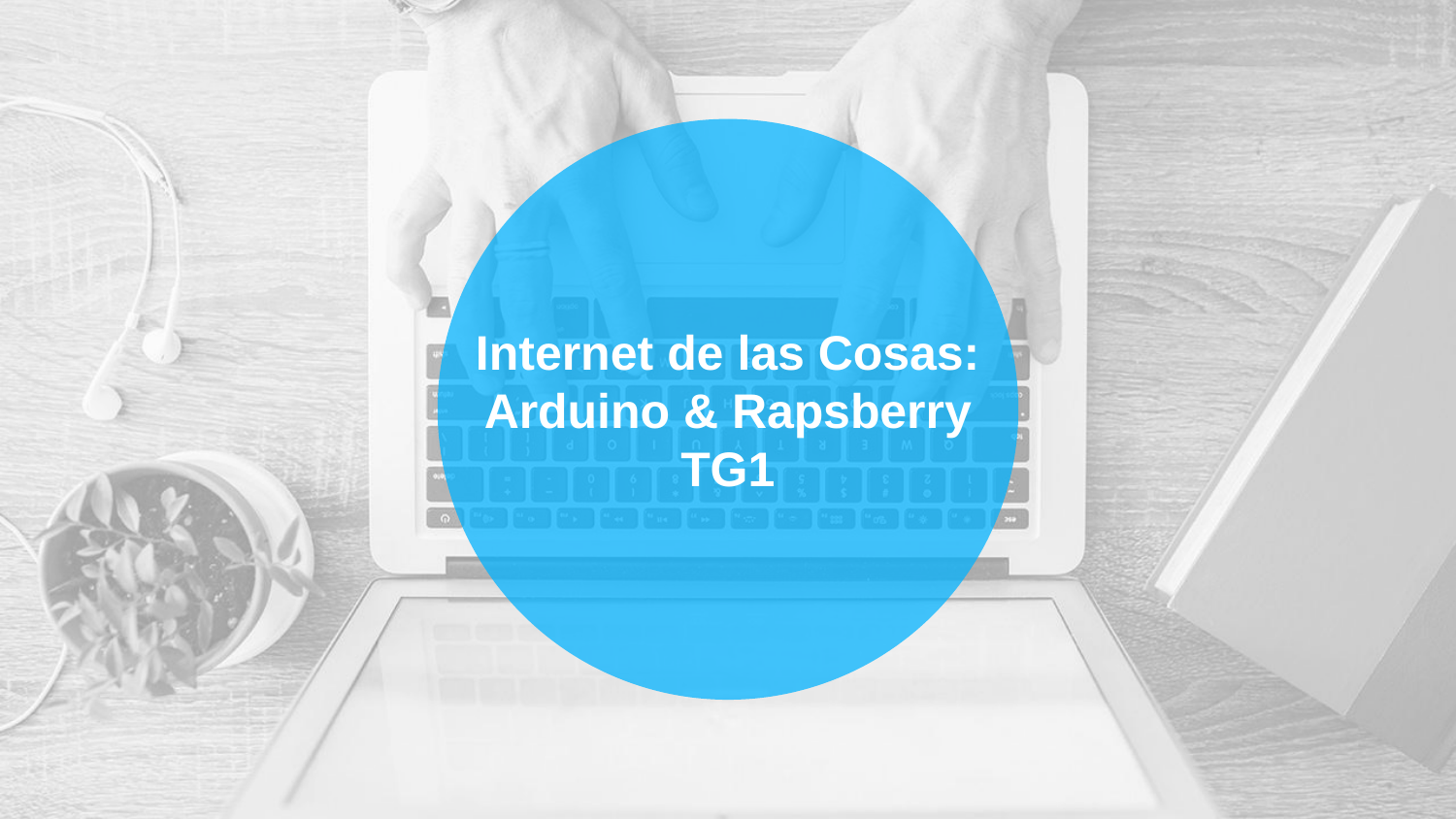

# Internet de las Cosas: Arduino & Rapsberry TG1